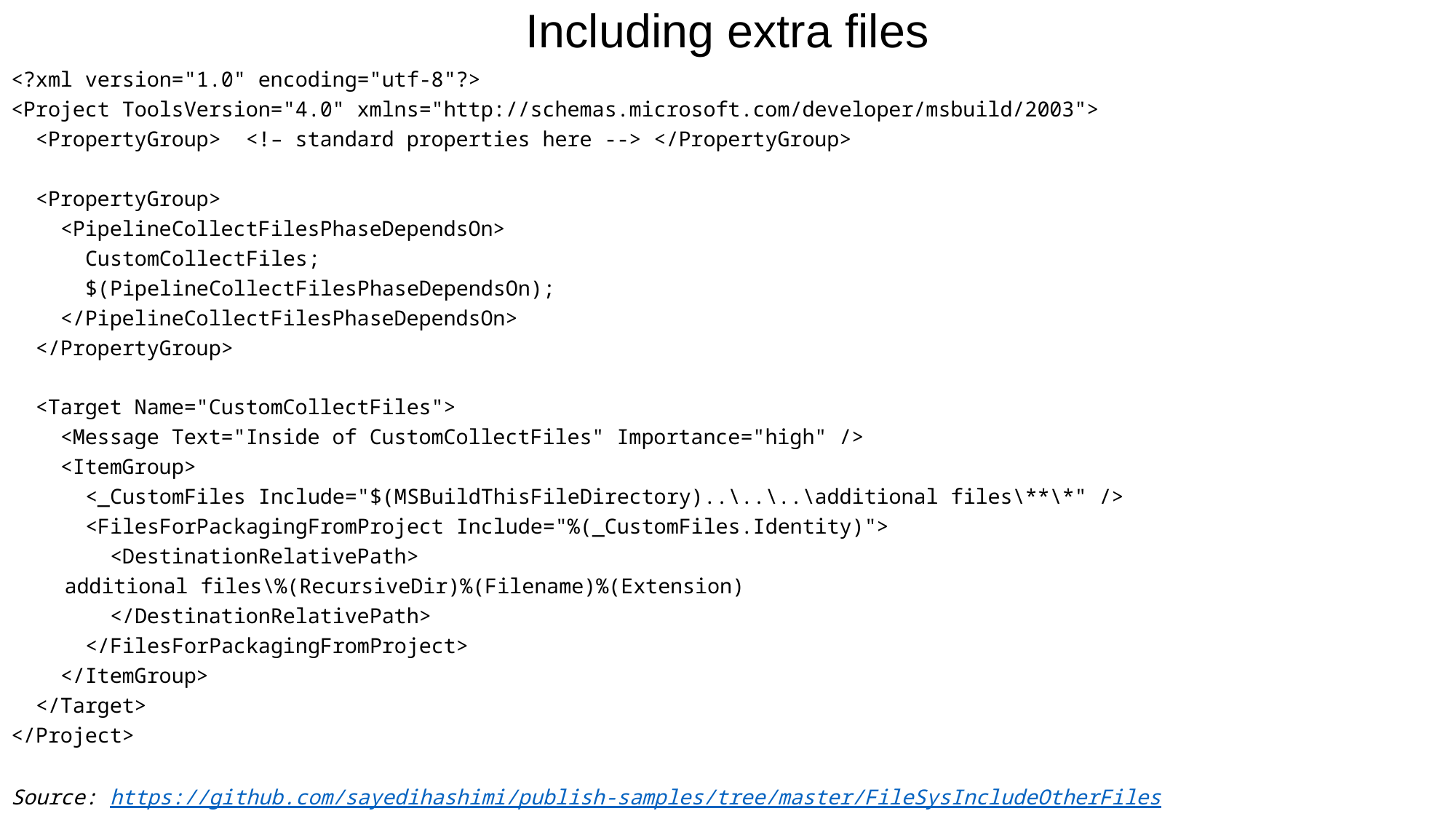

# Including extra files
<?xml version="1.0" encoding="utf-8"?>
<Project ToolsVersion="4.0" xmlns="http://schemas.microsoft.com/developer/msbuild/2003">
  <PropertyGroup>  <!– standard properties here --> </PropertyGroup>

  <PropertyGroup>
    <PipelineCollectFilesPhaseDependsOn>
      CustomCollectFiles;
      $(PipelineCollectFilesPhaseDependsOn);
    </PipelineCollectFilesPhaseDependsOn>
  </PropertyGroup>

  <Target Name="CustomCollectFiles">
    <Message Text="Inside of CustomCollectFiles" Importance="high" />
    <ItemGroup>
      <_CustomFiles Include="$(MSBuildThisFileDirectory)..\..\..\additional files\**\*" />
      <FilesForPackagingFromProject Include="%(_CustomFiles.Identity)">
        <DestinationRelativePath>
	additional files\%(RecursiveDir)%(Filename)%(Extension)
        </DestinationRelativePath>
      </FilesForPackagingFromProject>
    </ItemGroup>
  </Target>
</Project>

Source: https://github.com/sayedihashimi/publish-samples/tree/master/FileSysIncludeOtherFiles